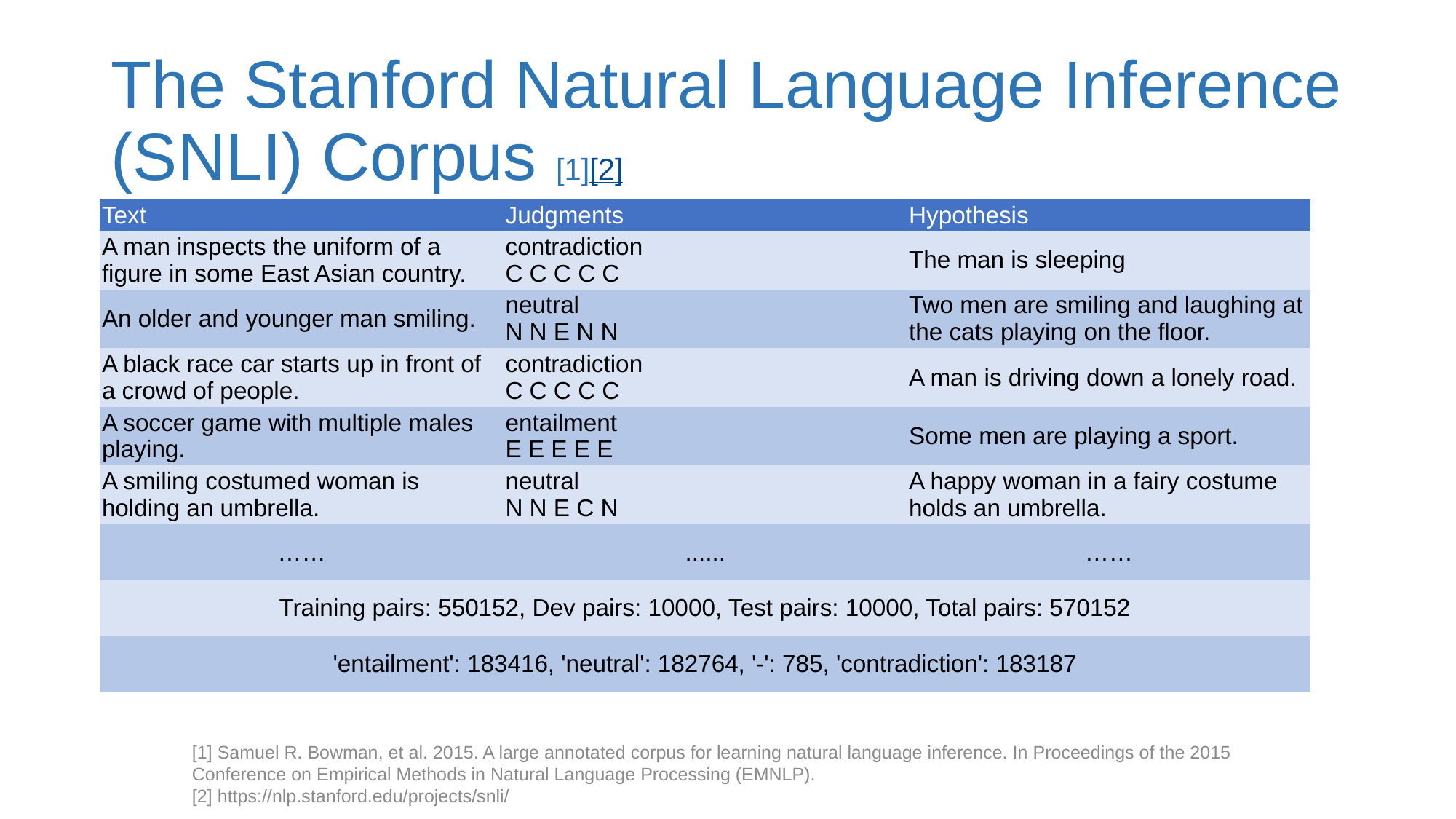

# The Stanford Natural Language Inference (SNLI) Corpus [1][2]
| Text | Judgments | Hypothesis |
| --- | --- | --- |
| A man inspects the uniform of a figure in some East Asian country. | contradiction C C C C C | The man is sleeping |
| An older and younger man smiling. | neutral N N E N N | Two men are smiling and laughing at the cats playing on the floor. |
| A black race car starts up in front of a crowd of people. | contradiction C C C C C | A man is driving down a lonely road. |
| A soccer game with multiple males playing. | entailment E E E E E | Some men are playing a sport. |
| A smiling costumed woman is holding an umbrella. | neutral N N E C N | A happy woman in a fairy costume holds an umbrella. |
| …… | ...... | …… |
| Training pairs: 550152, Dev pairs: 10000, Test pairs: 10000, Total pairs: 570152 |  |  |
| 'entailment': 183416, 'neutral': 182764, '-': 785, 'contradiction': 183187 |  |  |
[1] Samuel R. Bowman, et al. 2015. A large annotated corpus for learning natural language inference. In Proceedings of the 2015 Conference on Empirical Methods in Natural Language Processing (EMNLP).
[2] https://nlp.stanford.edu/projects/snli/